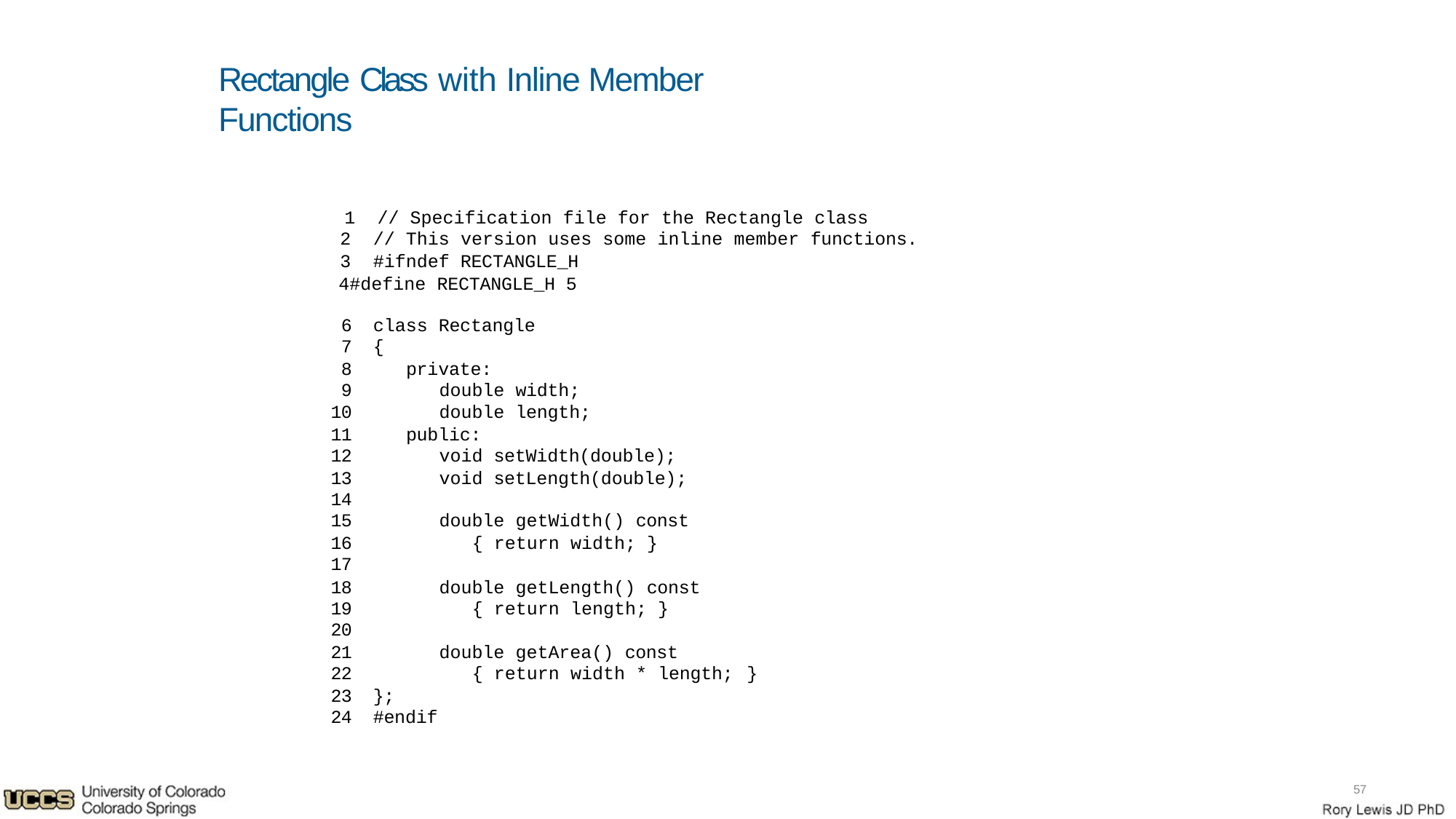

# Rectangle Class with Inline Member Functions
// Specification file for the Rectangle class
// This version uses some inline member functions.
#ifndef RECTANGLE_H
#define RECTANGLE_H 5
| 6 | class Rectangle |  |
| --- | --- | --- |
| 7 | { |  |
| 8 | private: |  |
| 9 | double width; |  |
| 10 | double length; |  |
| 11 | public: |  |
| 12 | void setWidth(double); |  |
| 13 | void setLength(double); |  |
| 14 |  |  |
| 15 | double getWidth() const |  |
| 16 | { return width; } |  |
| 17 |  |  |
| 18 | double getLength() const |  |
| 19 | { return length; } |  |
| 20 |  |  |
| 21 | double getArea() const |  |
| 22 | { return width \* length; | } |
| 23 | }; |  |
| 24 | #endif |  |
57